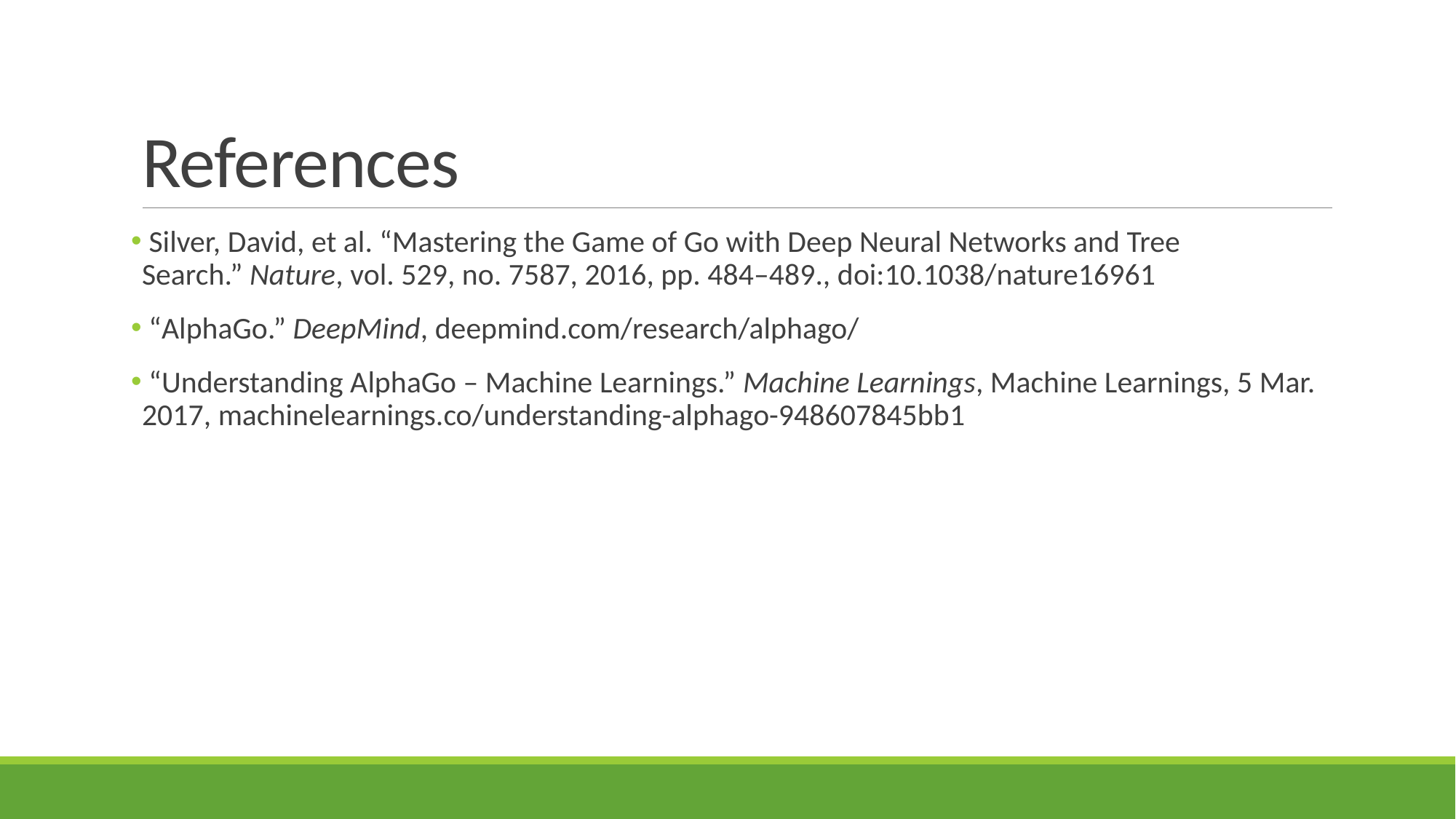

# References
 Silver, David, et al. “Mastering the Game of Go with Deep Neural Networks and Tree Search.” Nature, vol. 529, no. 7587, 2016, pp. 484–489., doi:10.1038/nature16961
 “AlphaGo.” DeepMind, deepmind.com/research/alphago/
 “Understanding AlphaGo – Machine Learnings.” Machine Learnings, Machine Learnings, 5 Mar. 2017, machinelearnings.co/understanding-alphago-948607845bb1